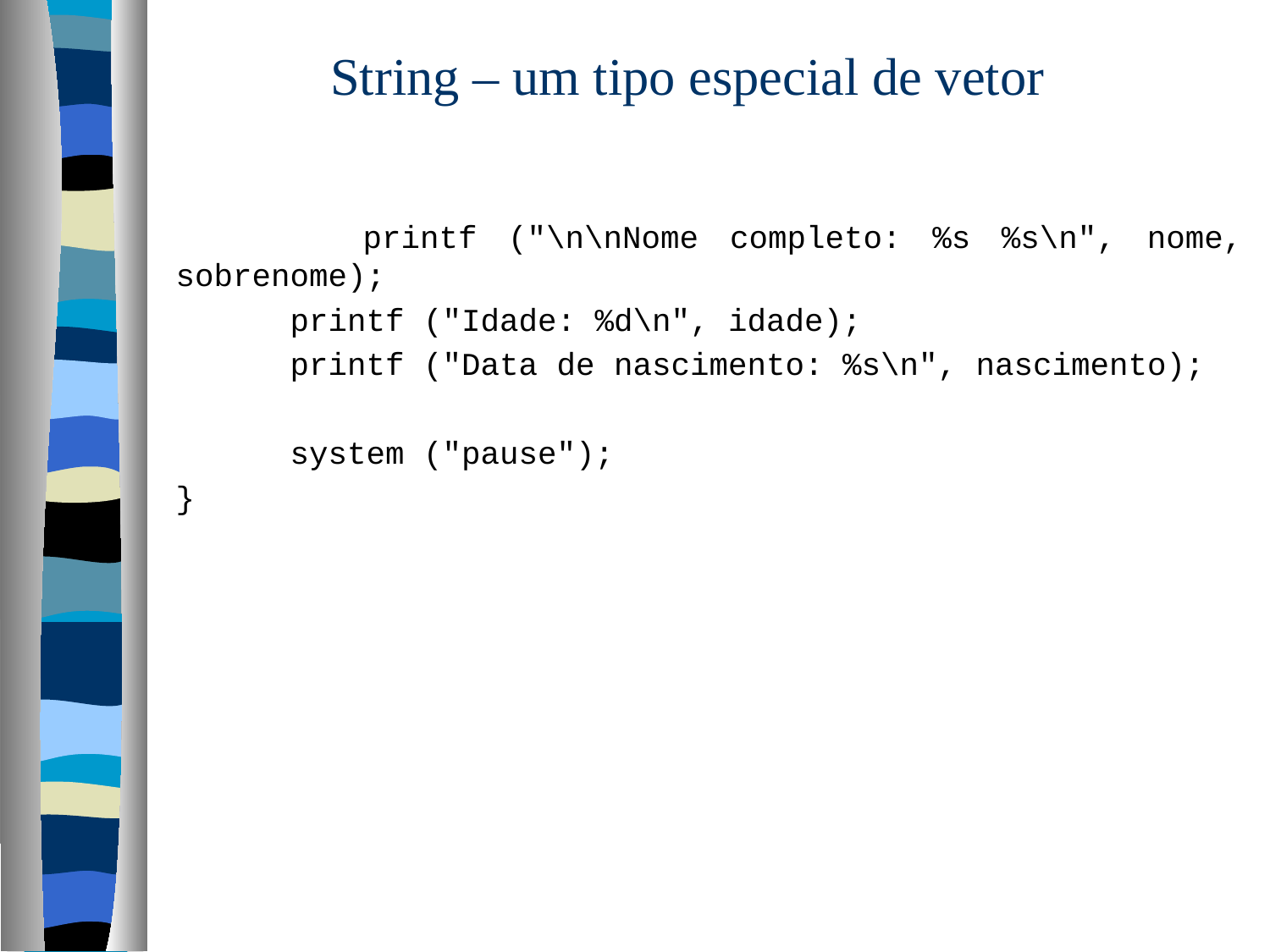

# String – um tipo especial de vetor

      printf ("\n\nNome completo: %s %s\n", nome, sobrenome);
      printf ("Idade: %d\n", idade);
      printf ("Data de nascimento: %s\n", nascimento);

      system ("pause");
}